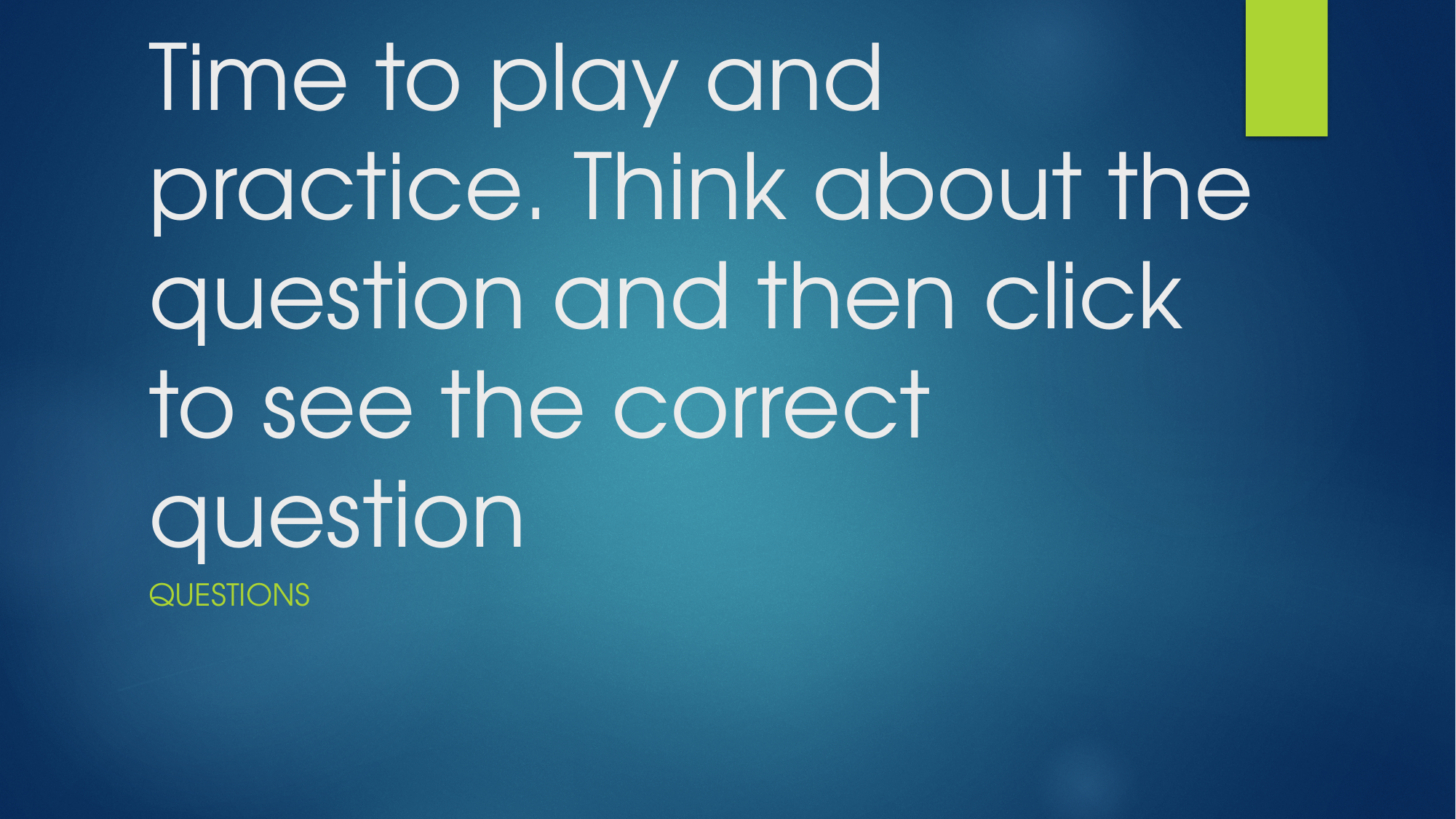

# Time to play and practice. Think about the question and then click to see the correct question
Questions